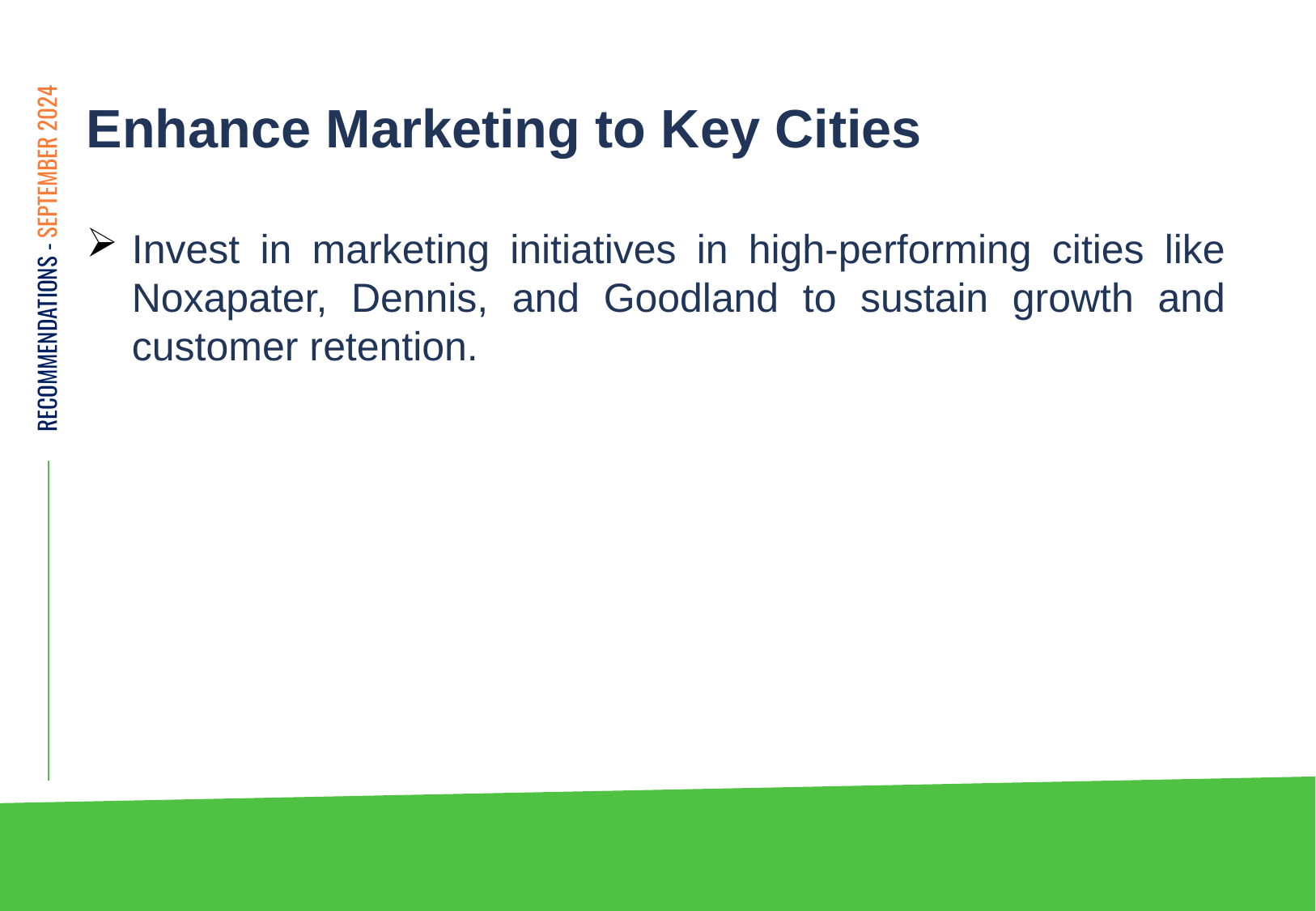

Enhance Marketing to Key Cities

Invest in marketing initiatives in high-performing cities like Noxapater, Dennis, and Goodland to sustain growth and customer retention.
RECOMMENDATIONS - SEPTEMBER 2024